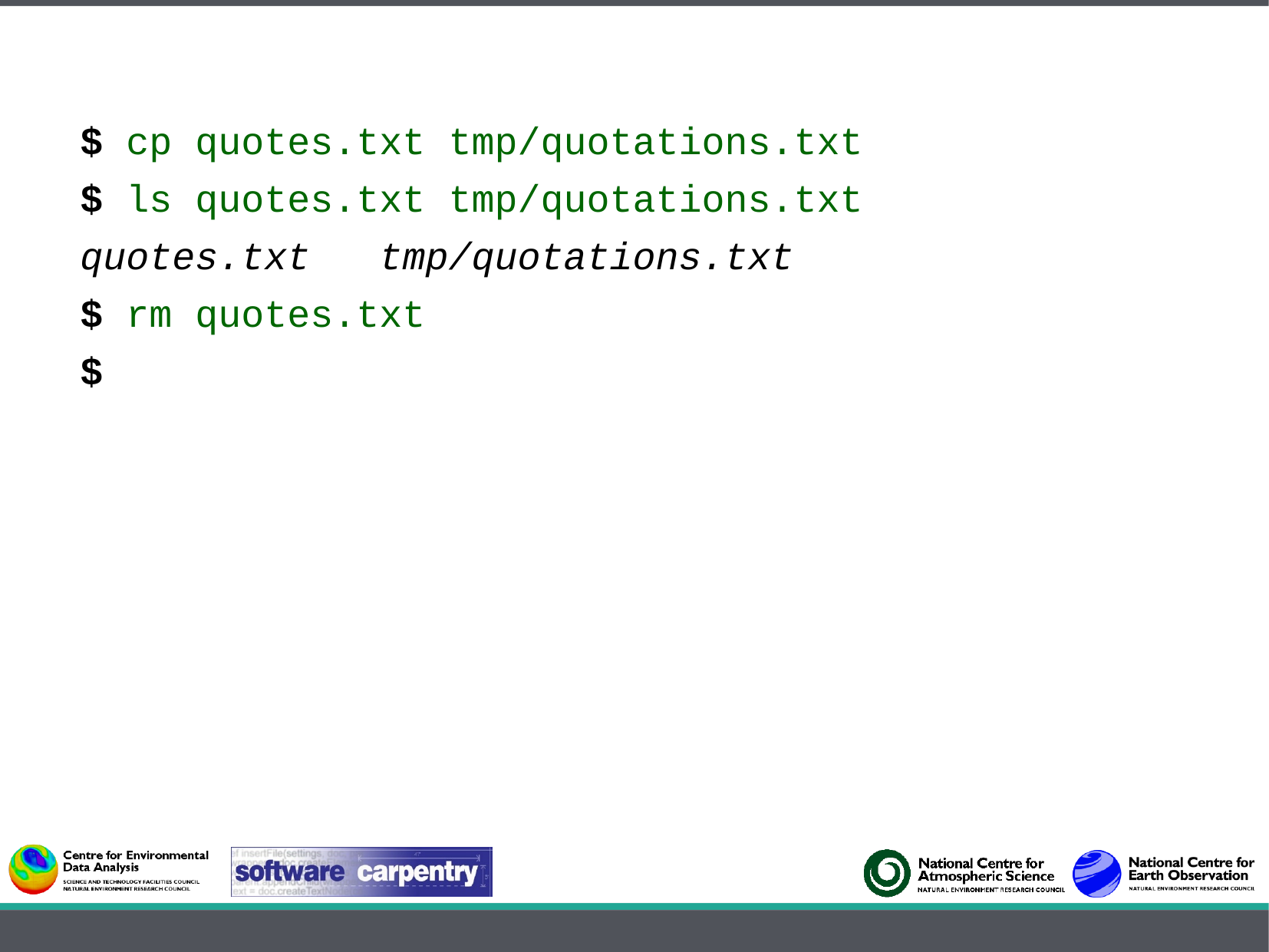

$ cp quotes.txt tmp/quotations.txt
$ ls quotes.txt tmp/quotations.txt
quotes.txt   tmp/quotations.txt
$ rm quotes.txt
$